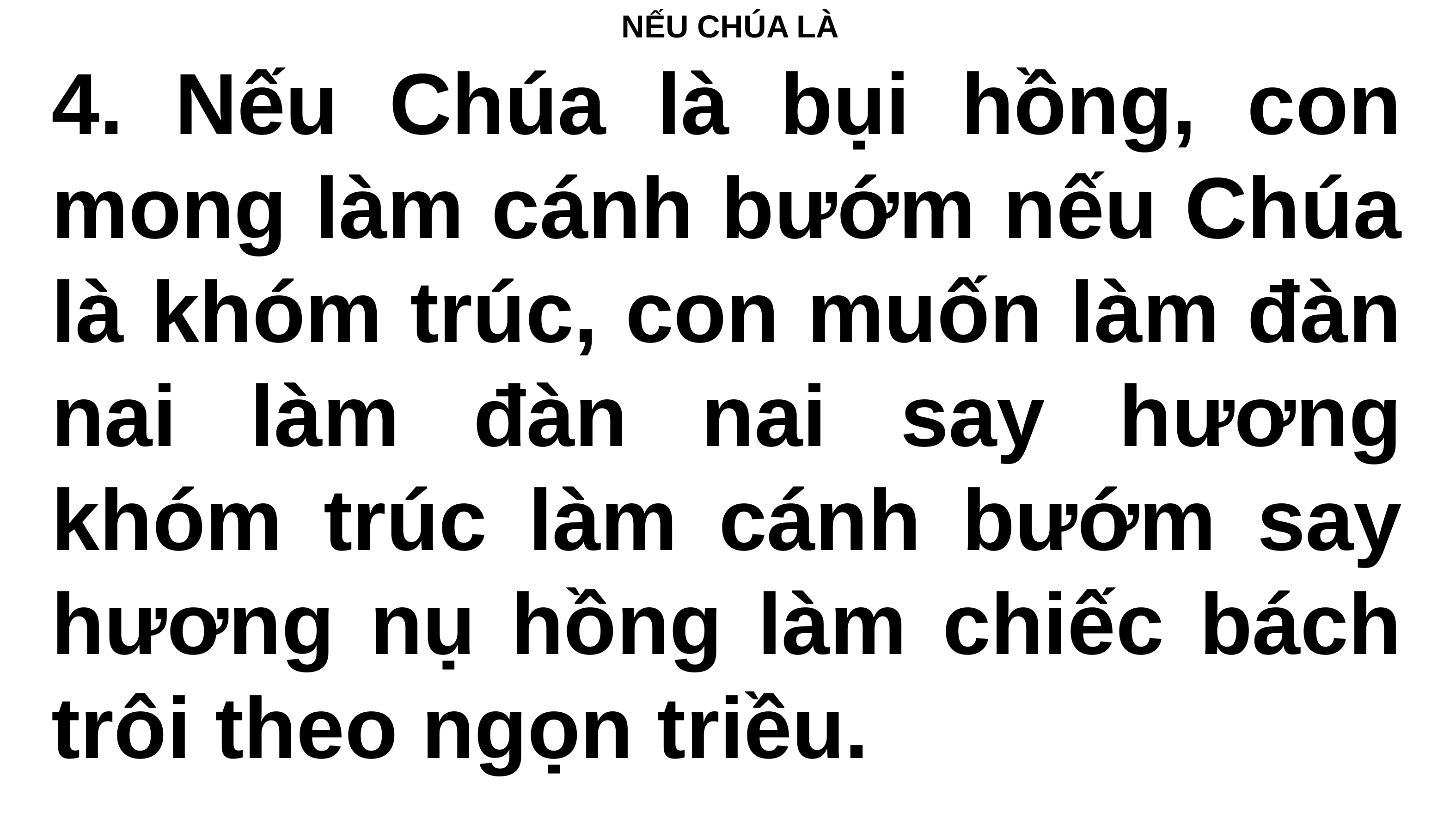

# NẾU CHÚA LÀ
4. Nếu Chúa là bụi hồng, con mong làm cánh bướm nếu Chúa là khóm trúc, con muốn làm đàn nai làm đàn nai say hương khóm trúc làm cánh bướm say hương nụ hồng làm chiếc bách trôi theo ngọn triều.